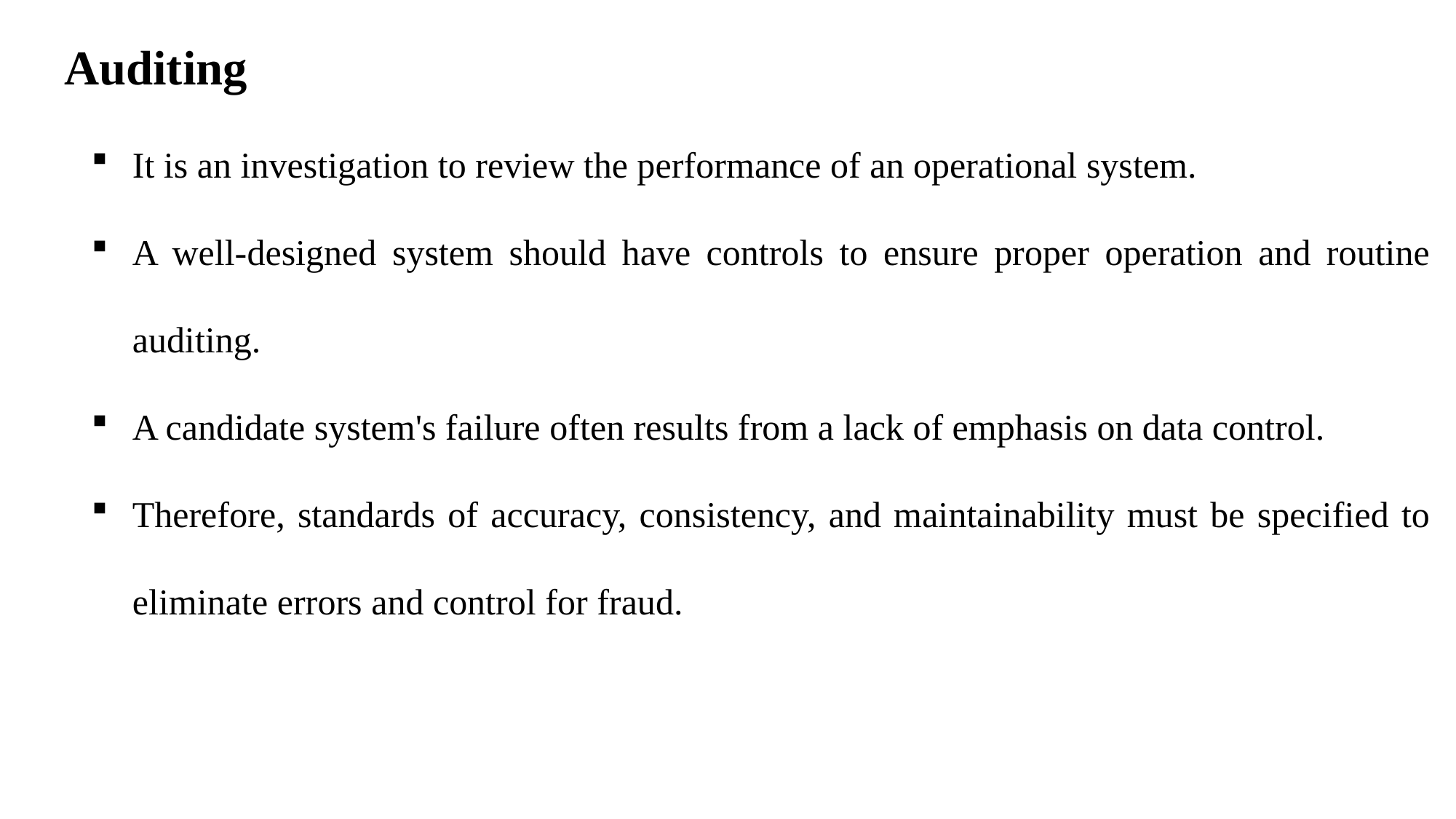

# Auditing
It is an investigation to review the performance of an operational system.
A well-designed system should have controls to ensure proper operation and routine auditing.
A candidate system's failure often results from a lack of emphasis on data control.
Therefore, standards of accuracy, consistency, and maintainability must be specified to eliminate errors and control for fraud.
44